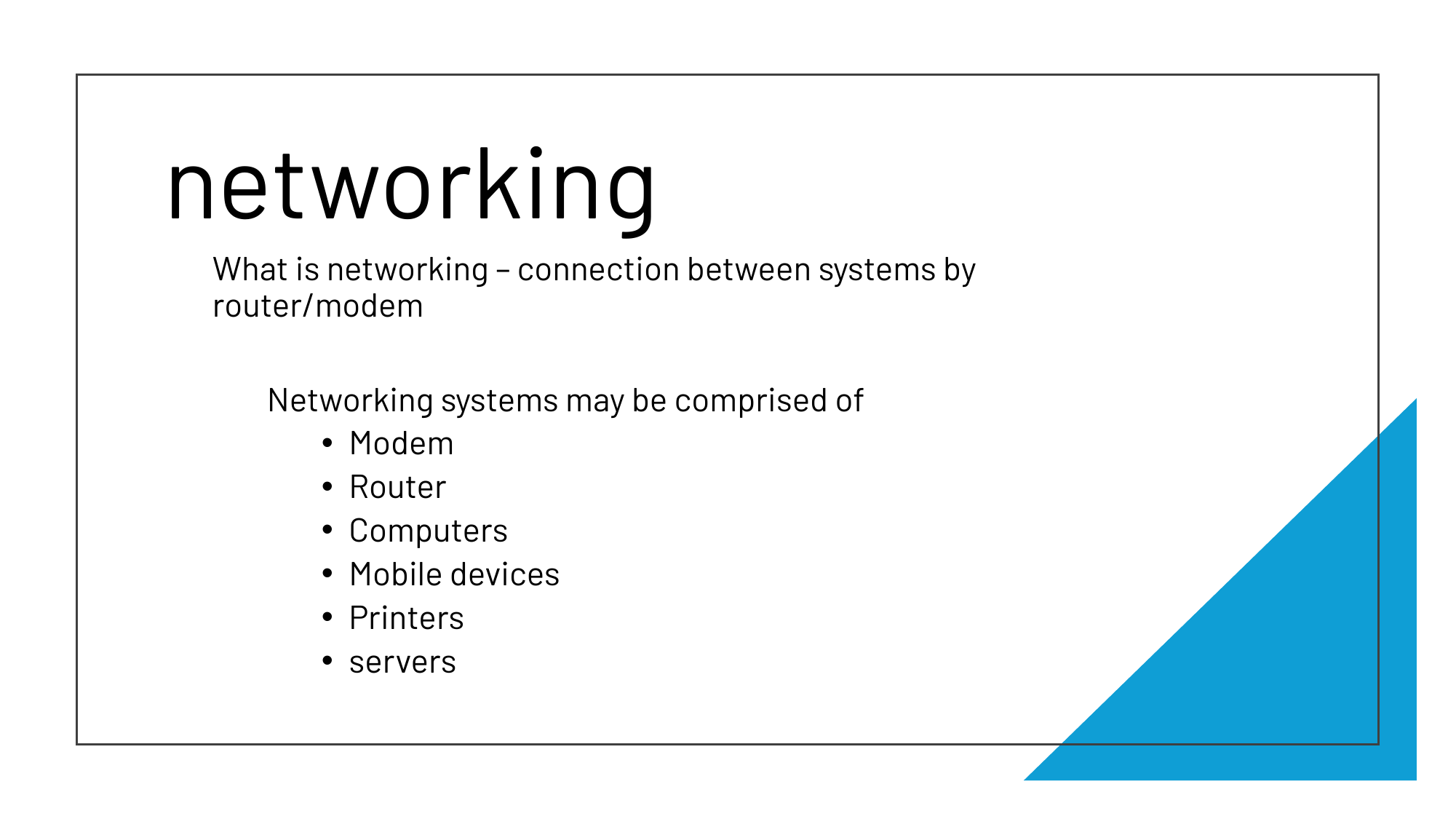

# networking
What is networking – connection between systems by router/modem

Networking systems may be comprised of
Modem
Router
Computers
Mobile devices
Printers
servers